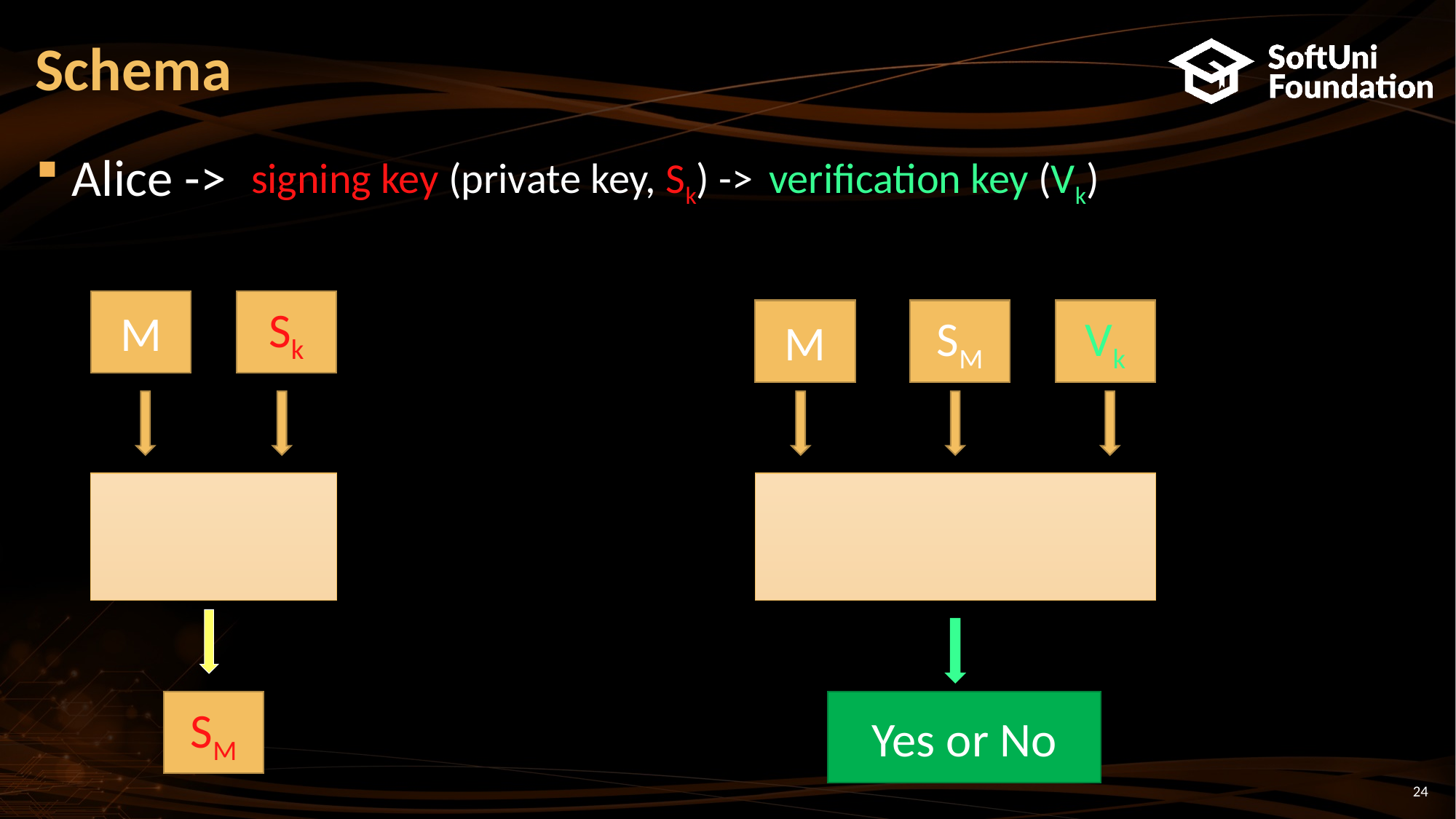

# Schema

Alice ->

signing key (private key, Sk) ->
verification key (Vk)
M
Sk
M
SM
Vk

SM
Yes or No
24